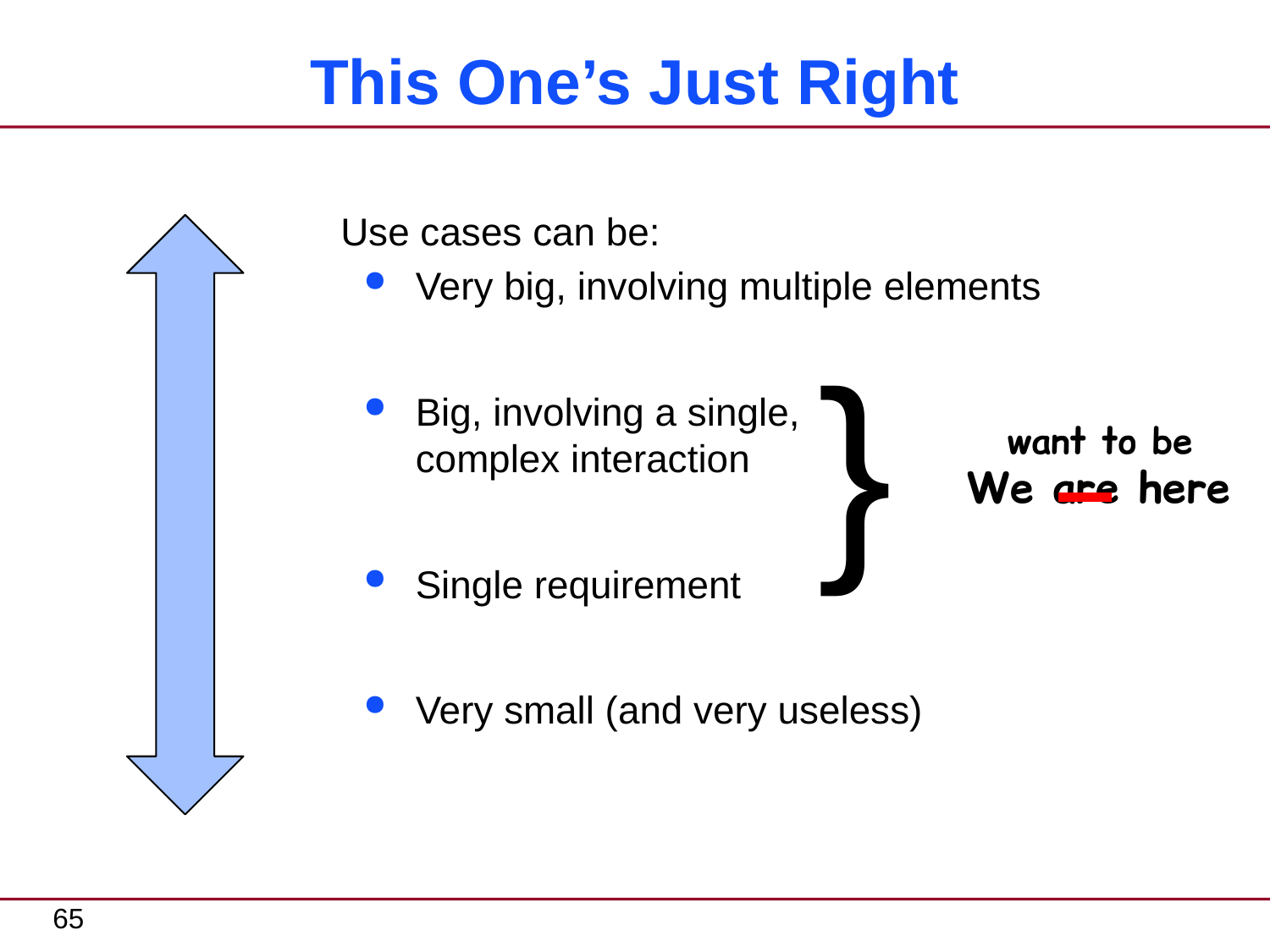

# This One’s Just Right
Use cases can be:
Very big, involving multiple elements

Big, involving a single,
complex interaction

Single requirement

Very small (and very useless)

}
want to be
We are here